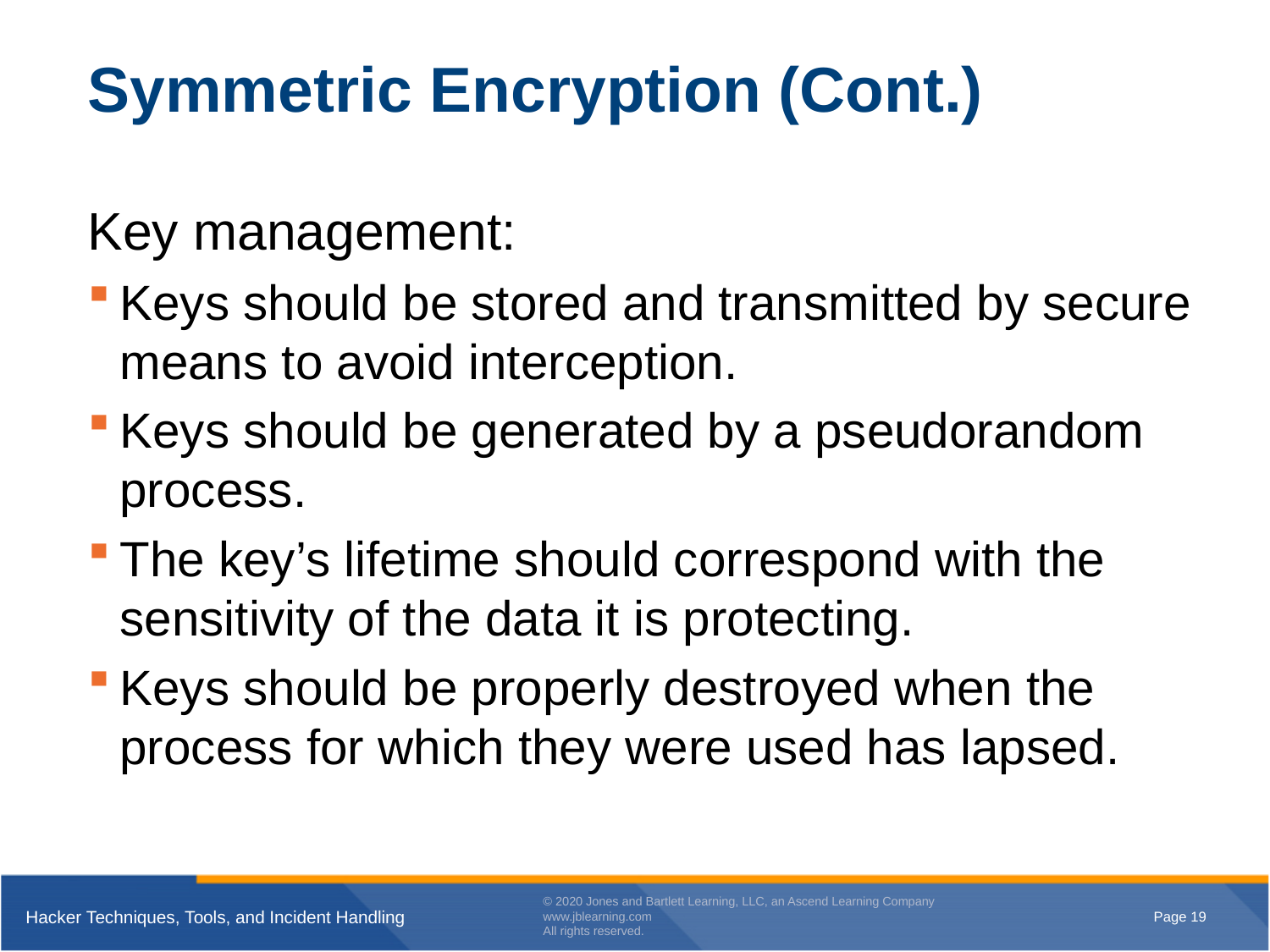

# Symmetric Encryption (Cont.)
Key management:
Keys should be stored and transmitted by secure means to avoid interception.
Keys should be generated by a pseudorandom process.
The key’s lifetime should correspond with the sensitivity of the data it is protecting.
Keys should be properly destroyed when the process for which they were used has lapsed.